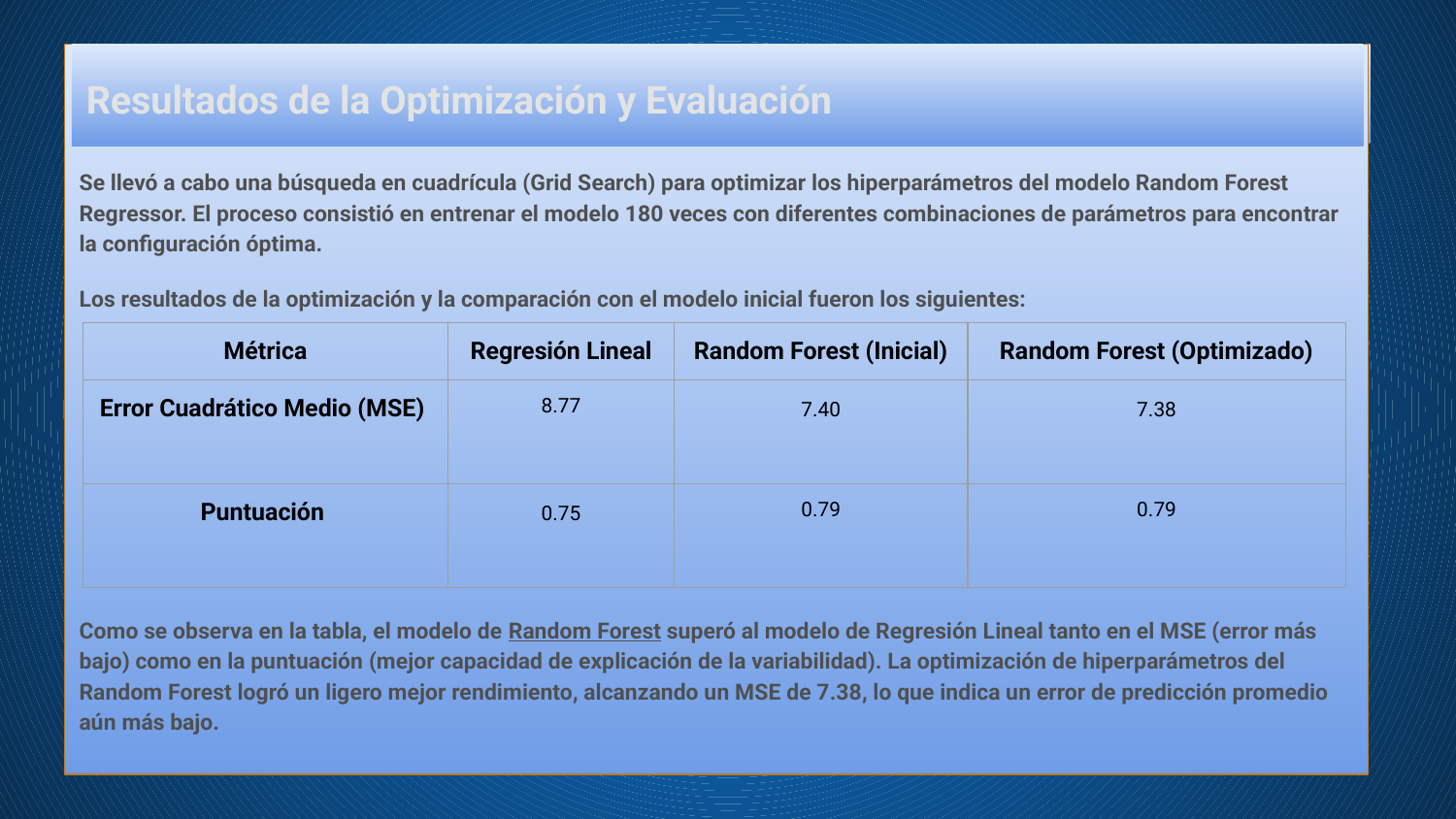

Se llevó a cabo una búsqueda en cuadrícula (Grid Search) para optimizar los hiperparámetros del modelo Random Forest Regressor. El proceso consistió en entrenar el modelo 180 veces con diferentes combinaciones de parámetros para encontrar la configuración óptima.
Los resultados de la optimización y la comparación con el modelo inicial fueron los siguientes:

Como se observa en la tabla, el modelo de Random Forest superó al modelo de Regresión Lineal tanto en el MSE (error más bajo) como en la puntuación (mejor capacidad de explicación de la variabilidad). La optimización de hiperparámetros del Random Forest logró un ligero mejor rendimiento, alcanzando un MSE de 7.38, lo que indica un error de predicción promedio aún más bajo.

Resultados de la Optimización y Evaluación
| Métrica | Regresión Lineal | Random Forest (Inicial) | Random Forest (Optimizado) |
| --- | --- | --- | --- |
| Error Cuadrático Medio (MSE) | 8.77 | 7.40 | 7.38 |
| Puntuación | 0.75 | 0.79 | 0.79 |